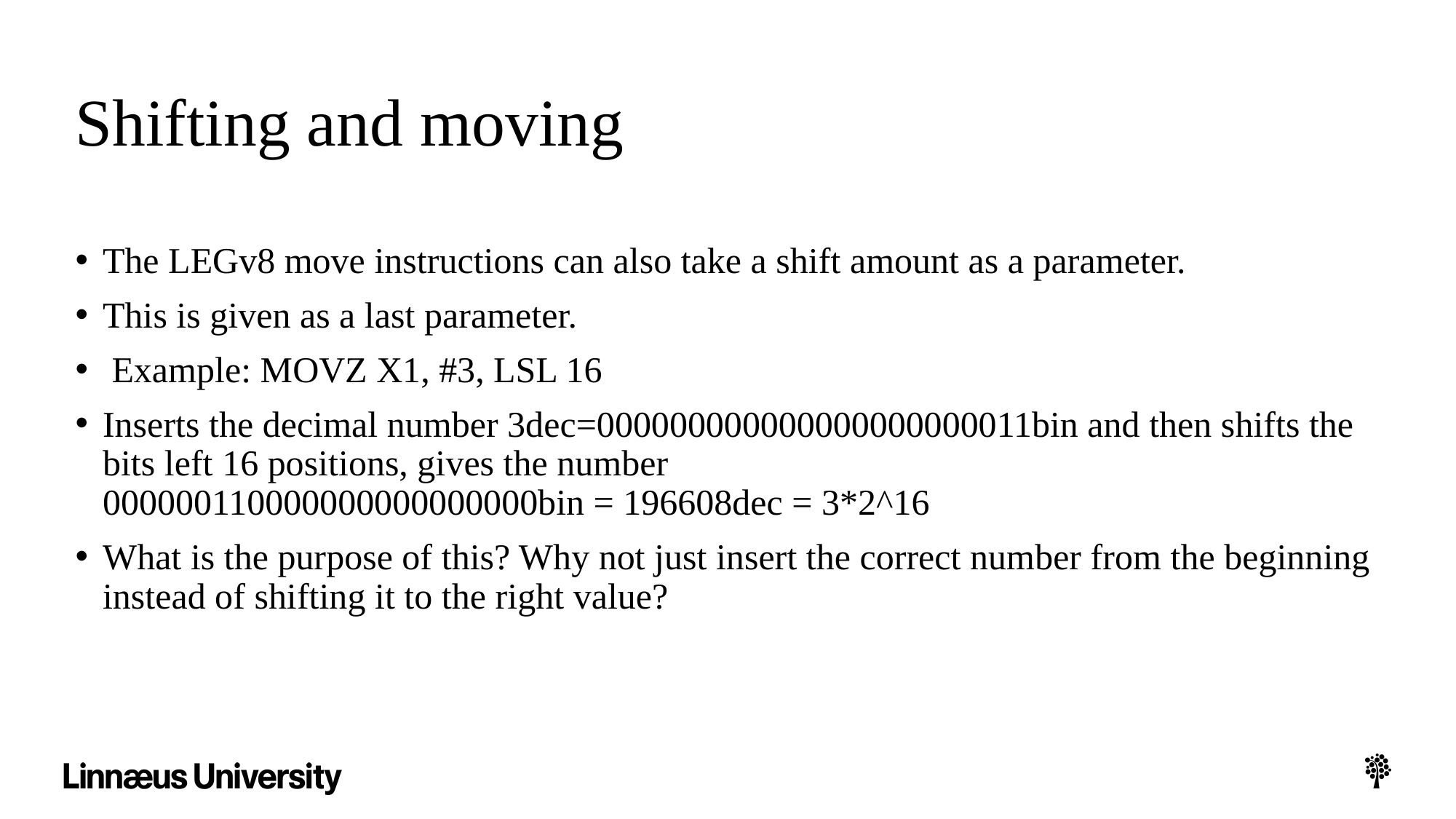

# Shifting and moving
The LEGv8 move instructions can also take a shift amount as a parameter.
This is given as a last parameter.
 Example: MOVZ X1, #3, LSL 16
Inserts the decimal number 3dec=000000000000000000000011bin and then shifts the bits left 16 positions, gives the number
000000110000000000000000bin = 196608dec = 3*2^16
What is the purpose of this? Why not just insert the correct number from the beginning instead of shifting it to the right value?